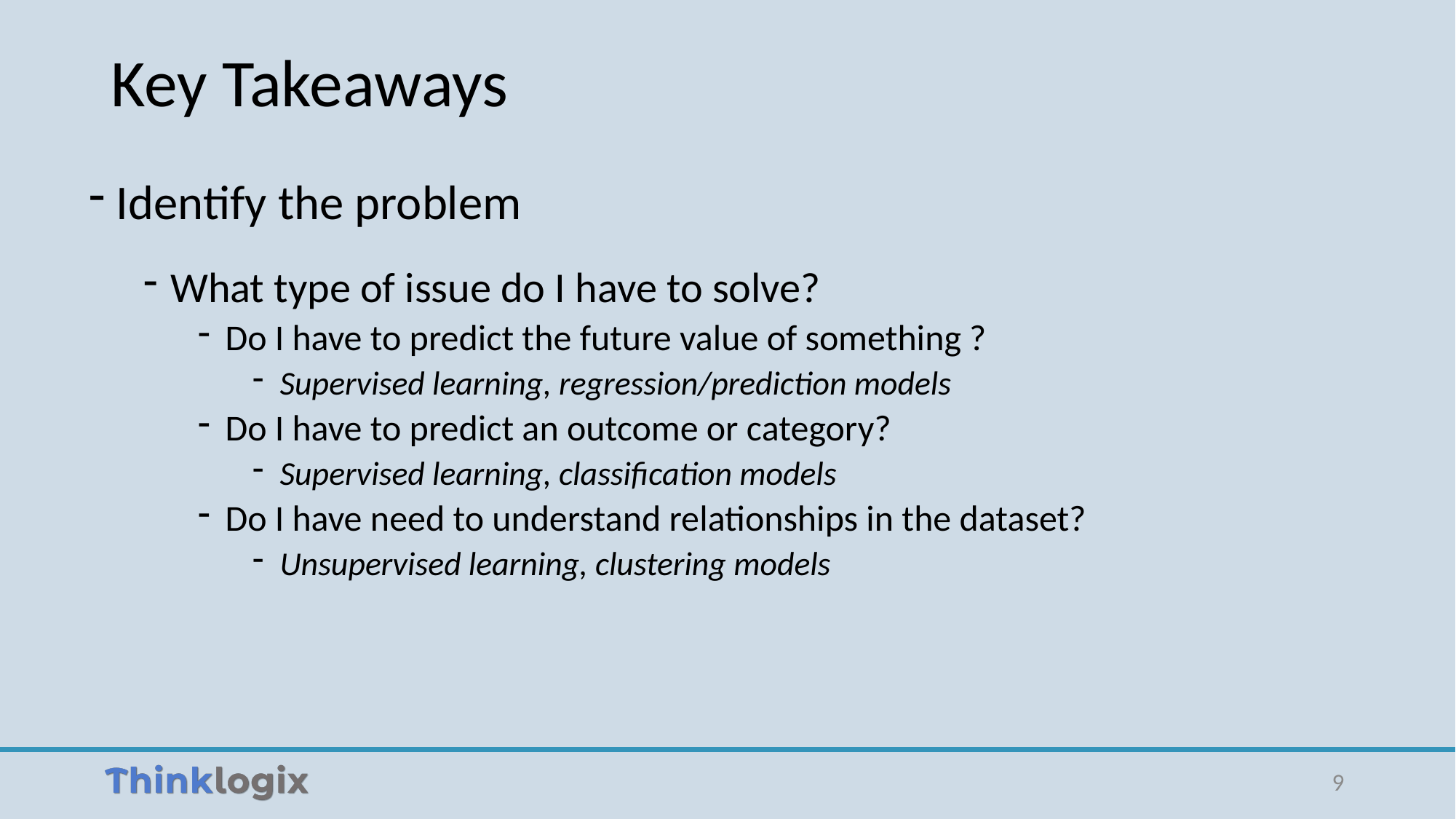

# Key Takeaways
Identify the problem

What type of issue do I have to solve?
Do I have to predict the future value of something ?
Supervised learning, regression/prediction models
Do I have to predict an outcome or category?
Supervised learning, classification models
Do I have need to understand relationships in the dataset?
Unsupervised learning, clustering models
9